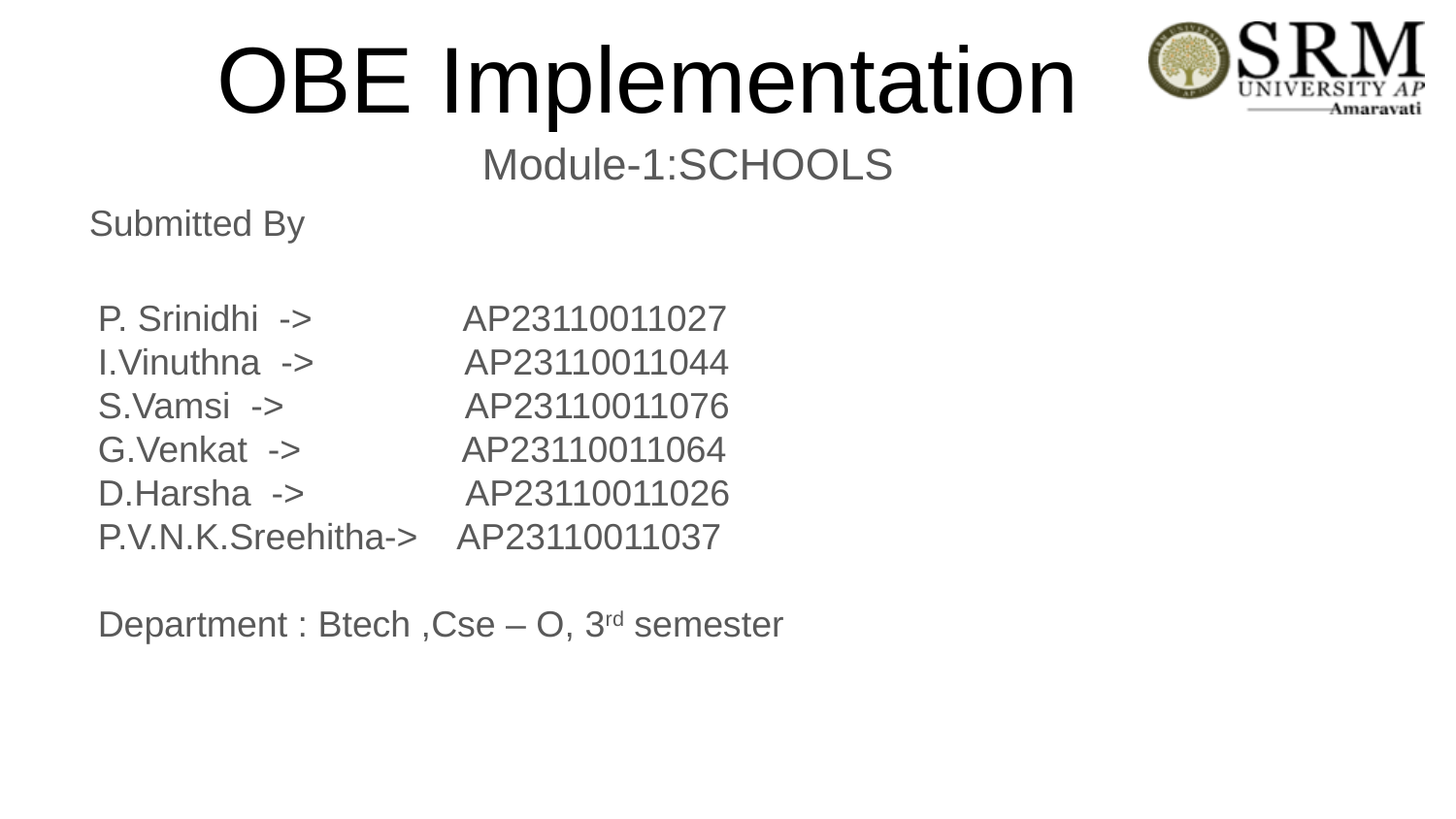

# OBE Implementation
Module-1:SCHOOLS
Submitted By

P. Srinidhi  ->               AP23110011027
I.Vinuthna  ->               AP23110011044
S.Vamsi  ->                  AP23110011076
G.Venkat  ->                AP23110011064
D.Harsha  ->                AP23110011026
P.V.N.K.Sreehitha->    AP23110011037

Department : Btech ,Cse – O, 3rd semester